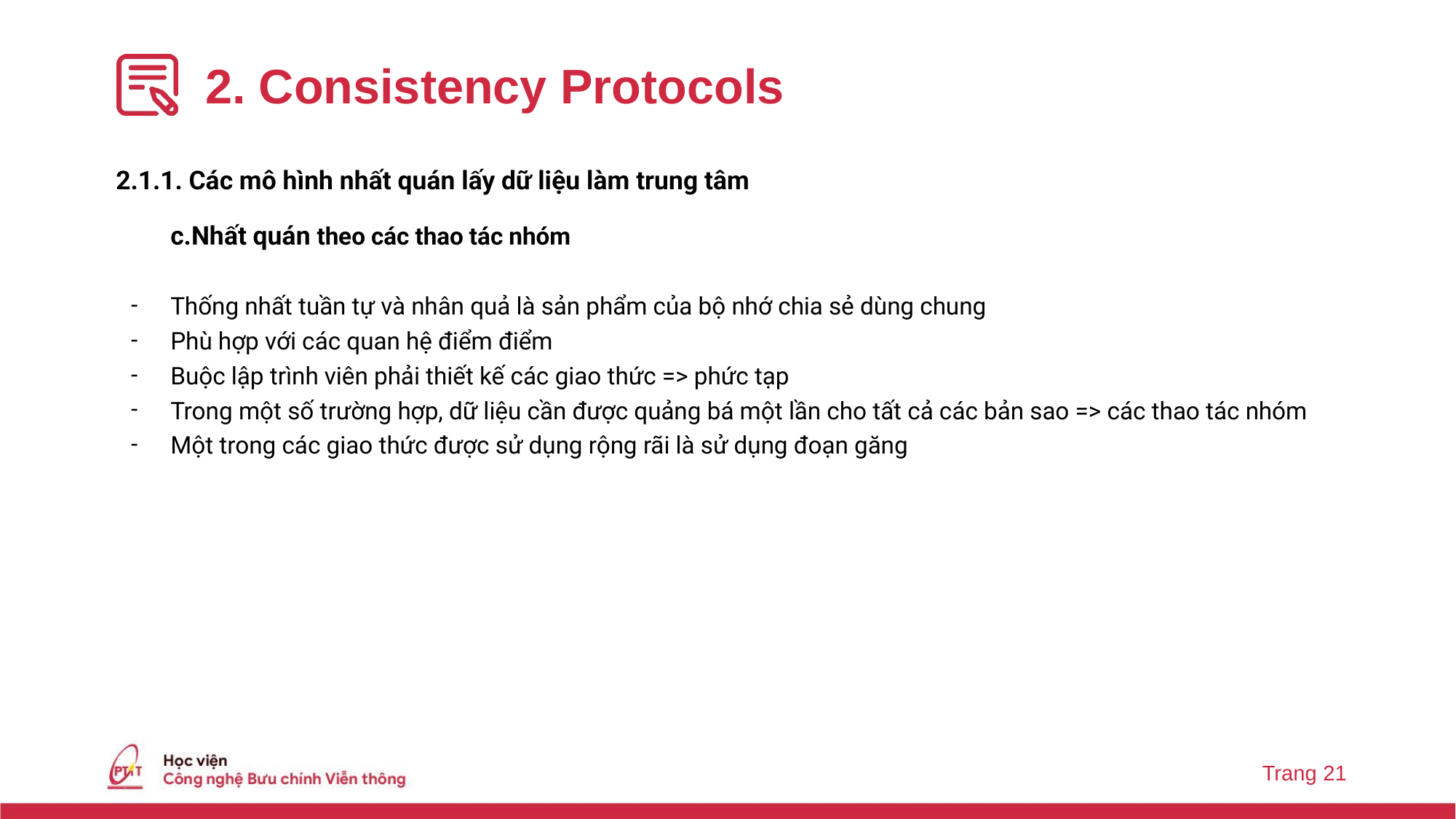

# 2. Consistency Protocols
2.1.1. Các mô hình nhất quán lấy dữ liệu làm trung tâm
c.Nhất quán theo các thao tác nhóm

Thống nhất tuần tự và nhân quả là sản phẩm của bộ nhớ chia sẻ dùng chung
Phù hợp với các quan hệ điểm điểm
Buộc lập trình viên phải thiết kế các giao thức => phức tạp
Trong một số trường hợp, dữ liệu cần được quảng bá một lần cho tất cả các bản sao => các thao tác nhóm
Một trong các giao thức được sử dụng rộng rãi là sử dụng đoạn găng